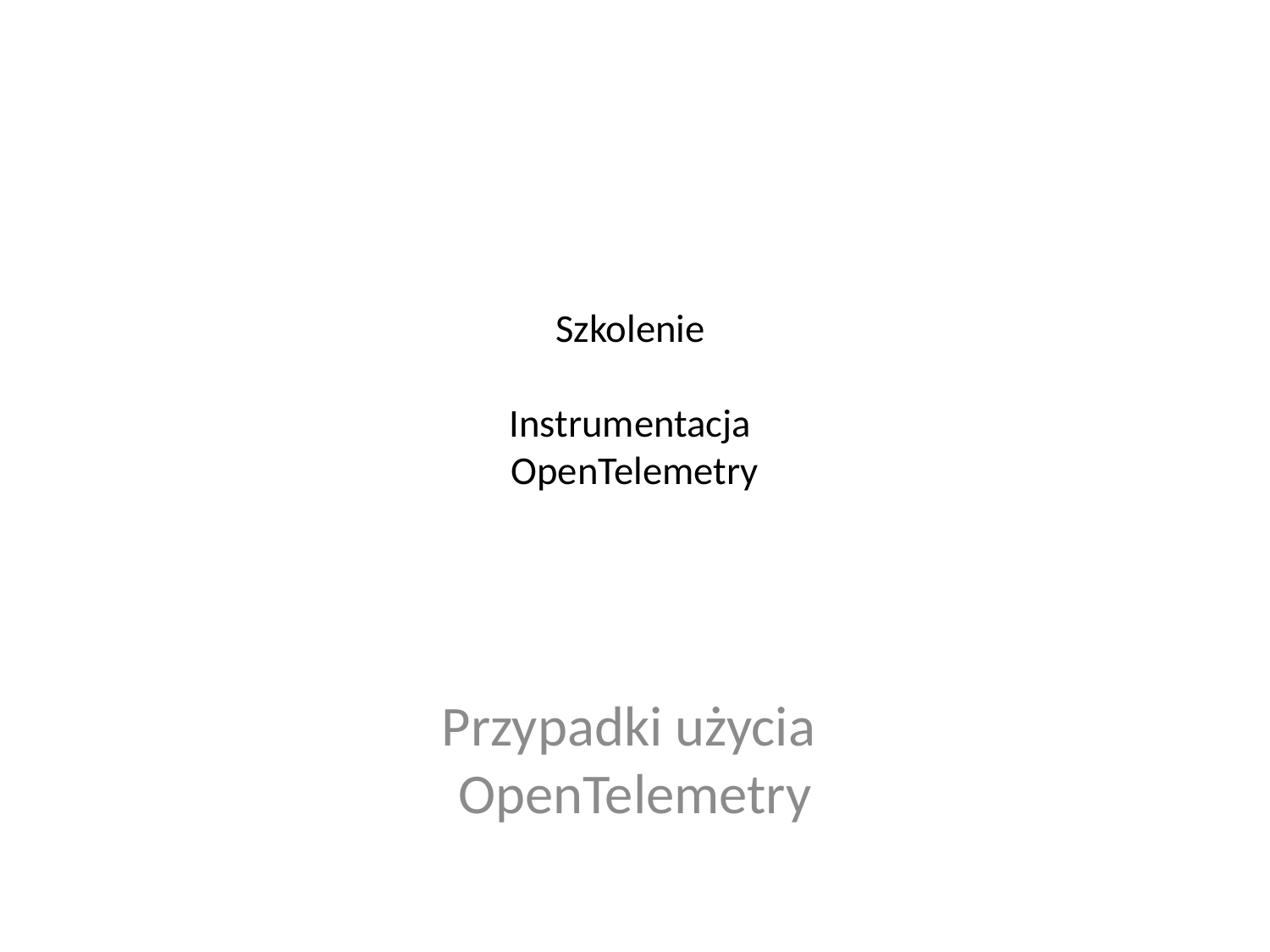

# Szkolenie Instrumentacja OpenTelemetry
Przypadki użycia
OpenTelemetry